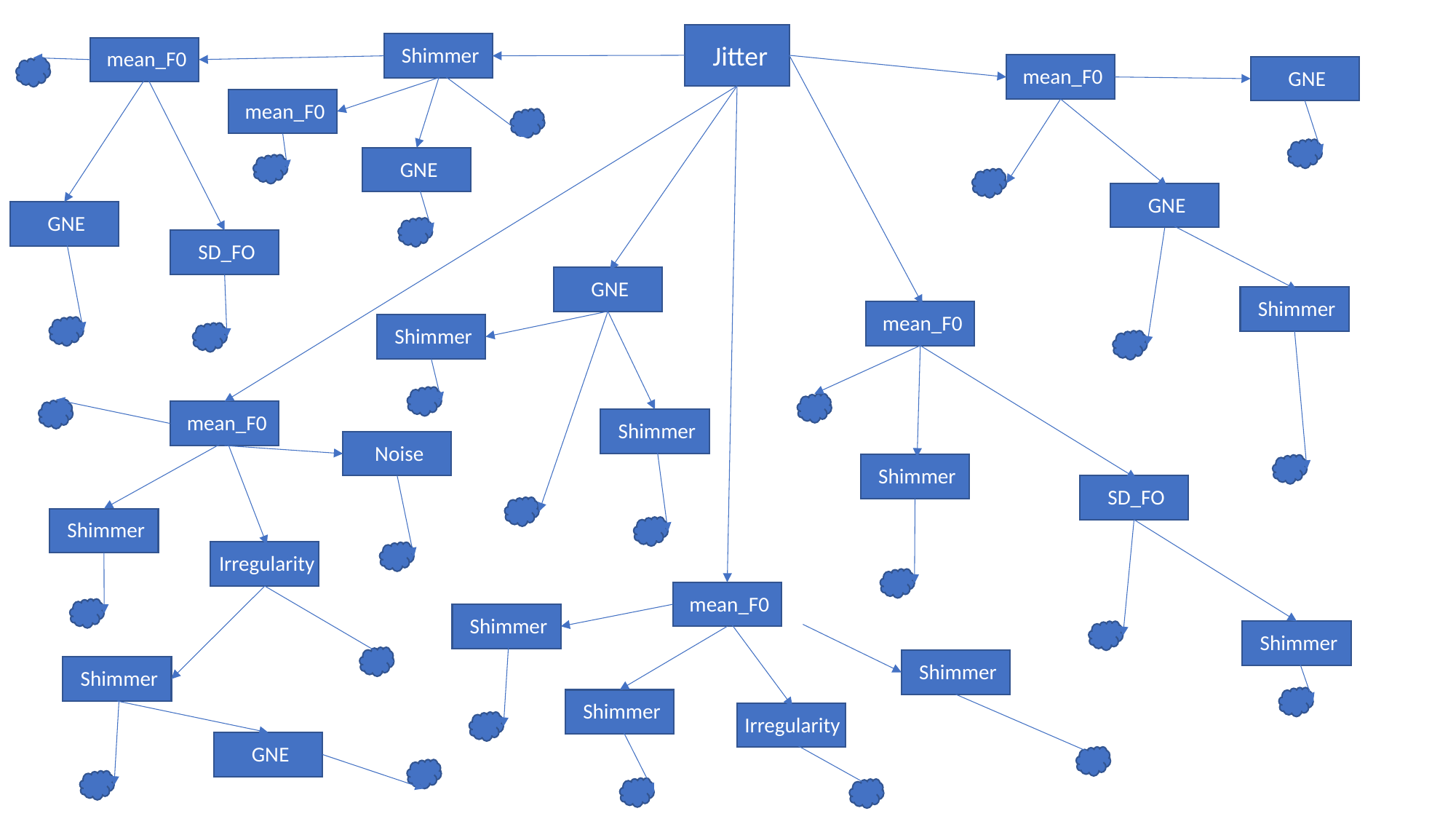

Jitter

Shimmer

mean_F0

mean_F0

GNE

mean_F0

GNE

GNE

GNE

SD_FO

GNE

Shimmer

mean_F0

Shimmer

mean_F0

Shimmer

Noise

Shimmer

SD_FO

Shimmer

Irregularity

mean_F0

Shimmer

Shimmer

Shimmer

Shimmer

Shimmer

Irregularity

GNE